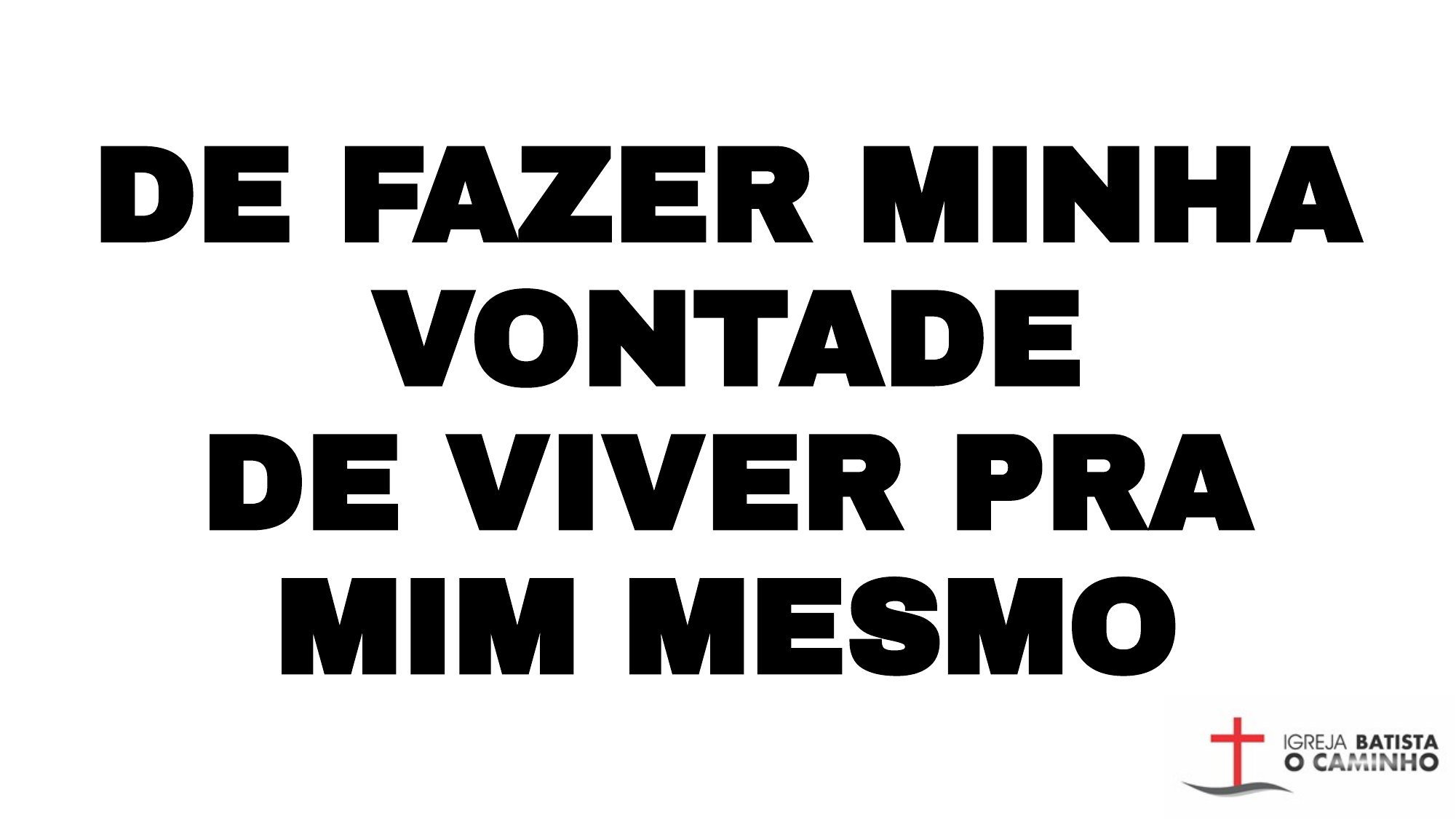

# DE FAZER MINHA VONTADE DE VIVER PRA MIM MESMO